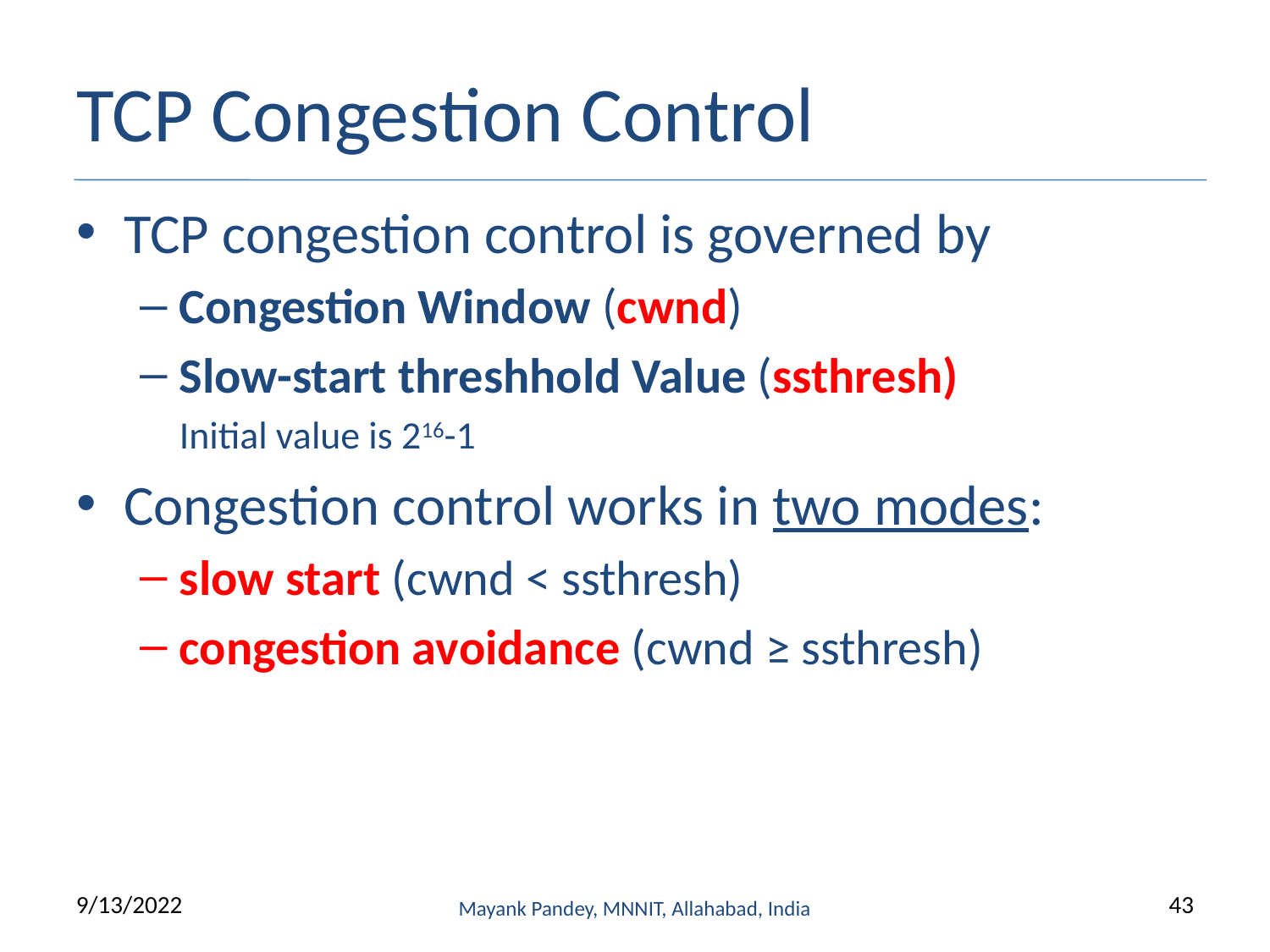

# TCP Congestion Control
TCP congestion control is governed by
Congestion Window (cwnd)
Slow-start threshhold Value (ssthresh)
	Initial value is 216-1
Congestion control works in two modes:
slow start (cwnd < ssthresh)
congestion avoidance (cwnd ≥ ssthresh)

9/13/2022
Mayank Pandey, MNNIT, Allahabad, India
43